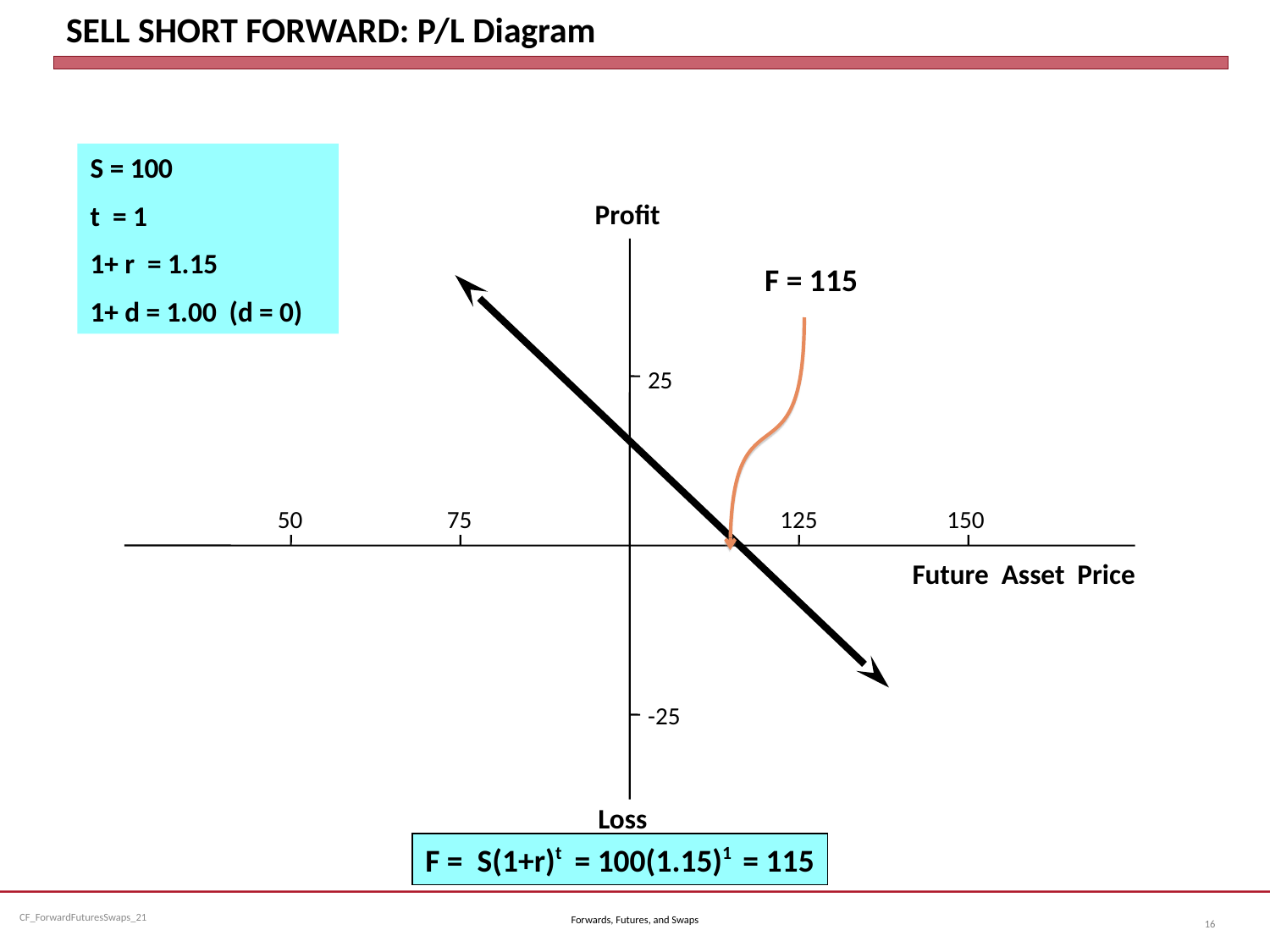

# SELL SHORT FORWARD: P/L Diagram
S = 100
t  = 1
1+ r  = 1.15
1+ d = 1.00  (d = 0)
Profit

F = 115

25

 50
 75
125
150

Future  Asset  Price
-25

Loss
F =  S(1+r)t   = 100(1.15)1  = 115
Forwards, Futures, and Swaps
16